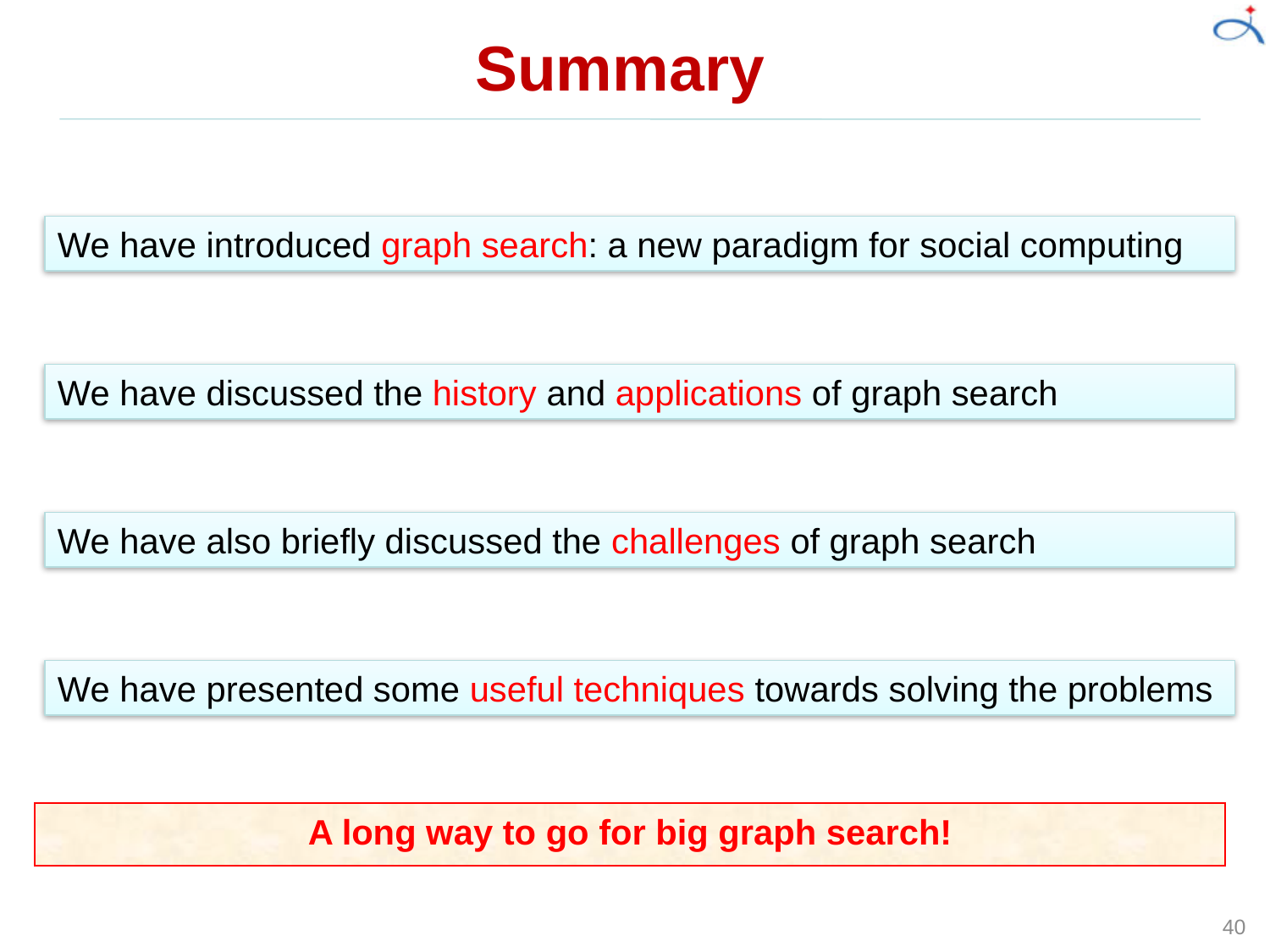

# Summary
We have introduced graph search: a new paradigm for social computing
We have discussed the history and applications of graph search
We have also briefly discussed the challenges of graph search
We have presented some useful techniques towards solving the problems
A long way to go for big graph search!
40